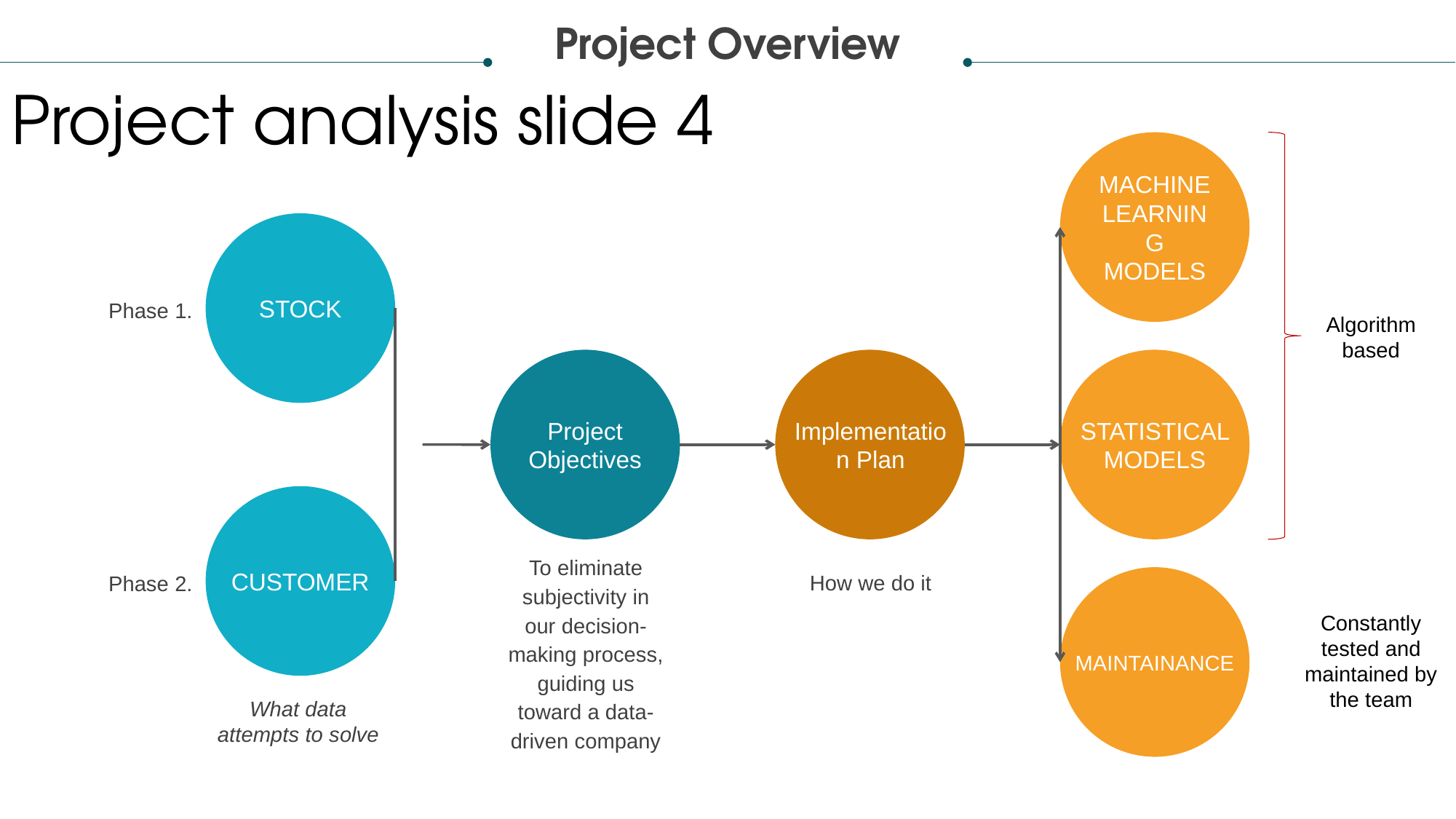

Project Overview
Project analysis slide 4
MACHINE LEARNING MODELS

STOCK
Phase 1.
Algorithm based

Project Objectives
Implementation Plan
STATISTICAL MODELS

To eliminate subjectivity in our decision-making process, guiding us toward a data-driven company
CUSTOMER
How we do it

Phase 2.
Constantly tested and maintained by the team
MAINTAINANCE
What data attempts to solve